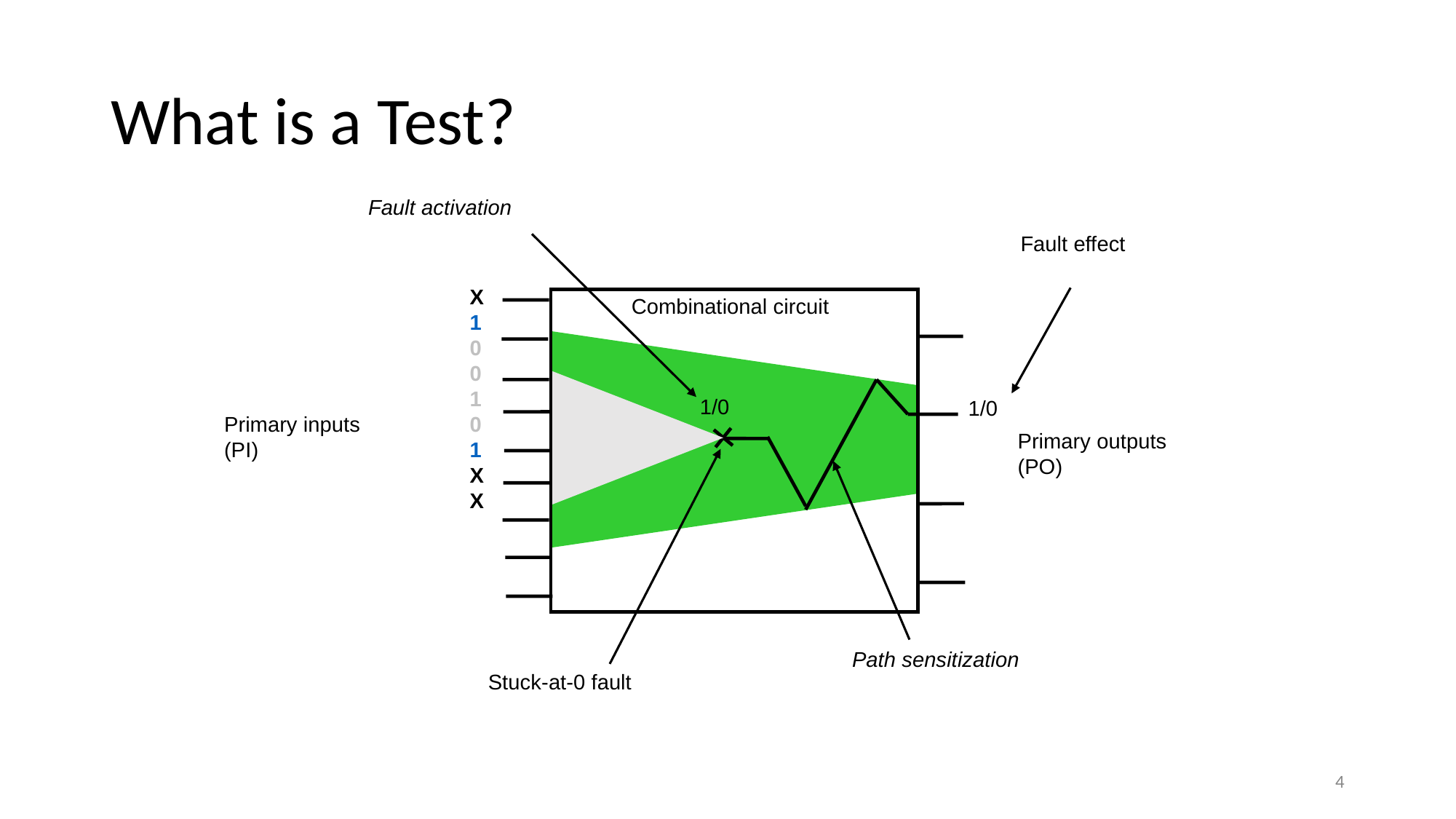

What is a Test?
Fault activation
Fault effect

X
1
0
0
1
0
1
X
X
Combinational circuit

1/0
1/0
Primary inputs
(PI)

Primary outputs
(PO)

Path sensitization
Stuck-at-0 fault
4